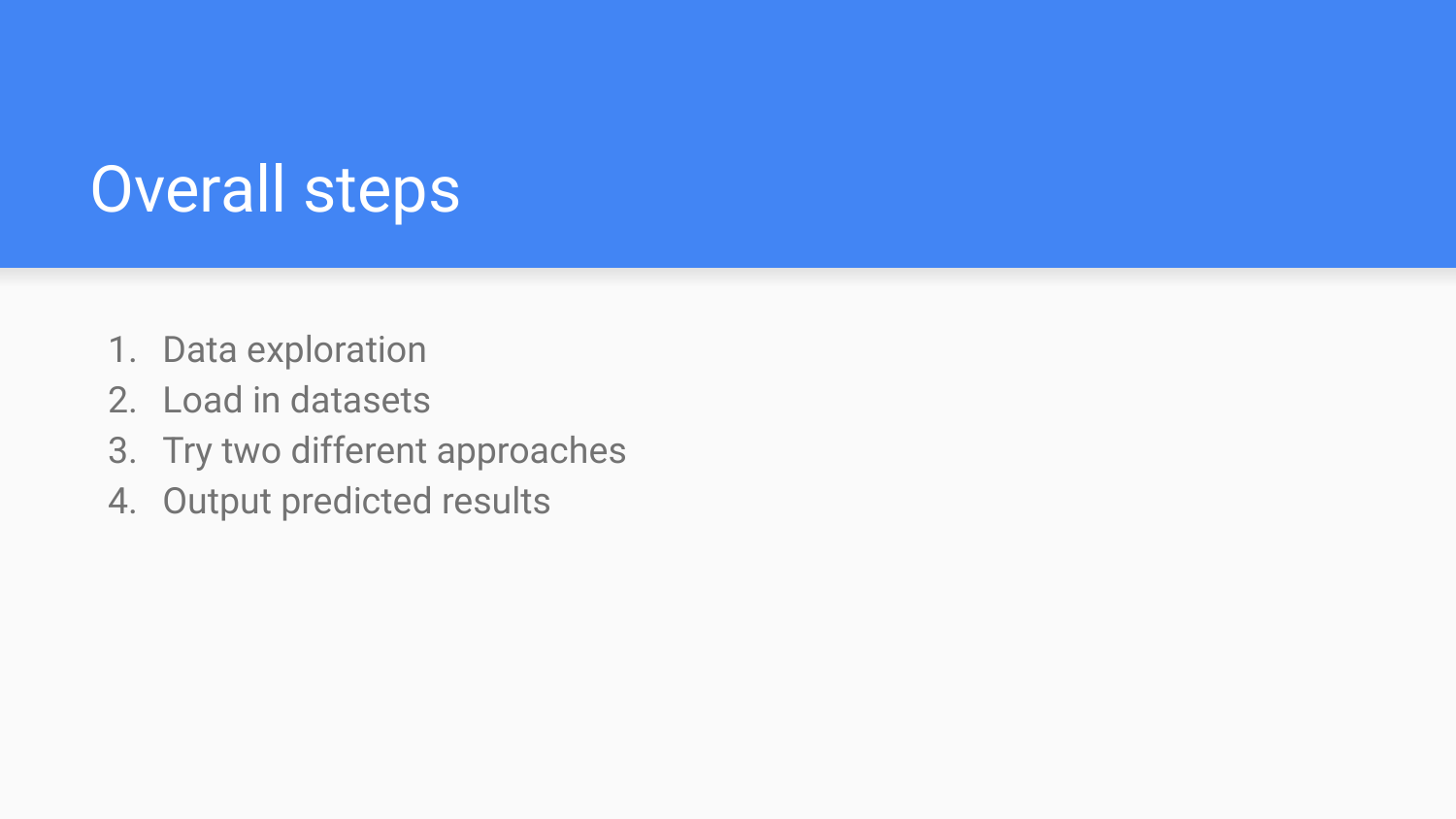

# Overall steps
Data exploration
Load in datasets
Try two different approaches
Output predicted results